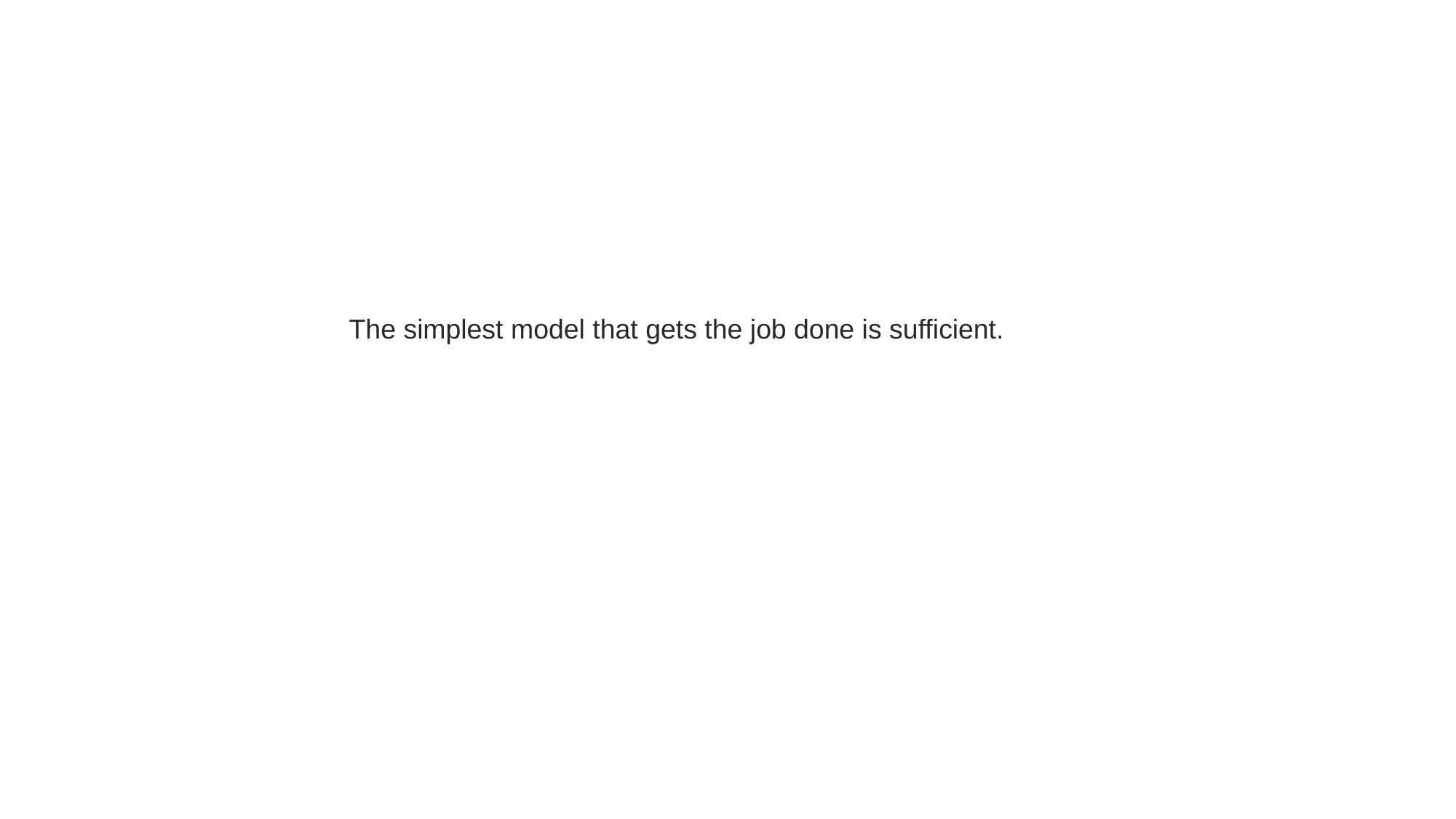

The simplest model that gets the job done is sufficient.